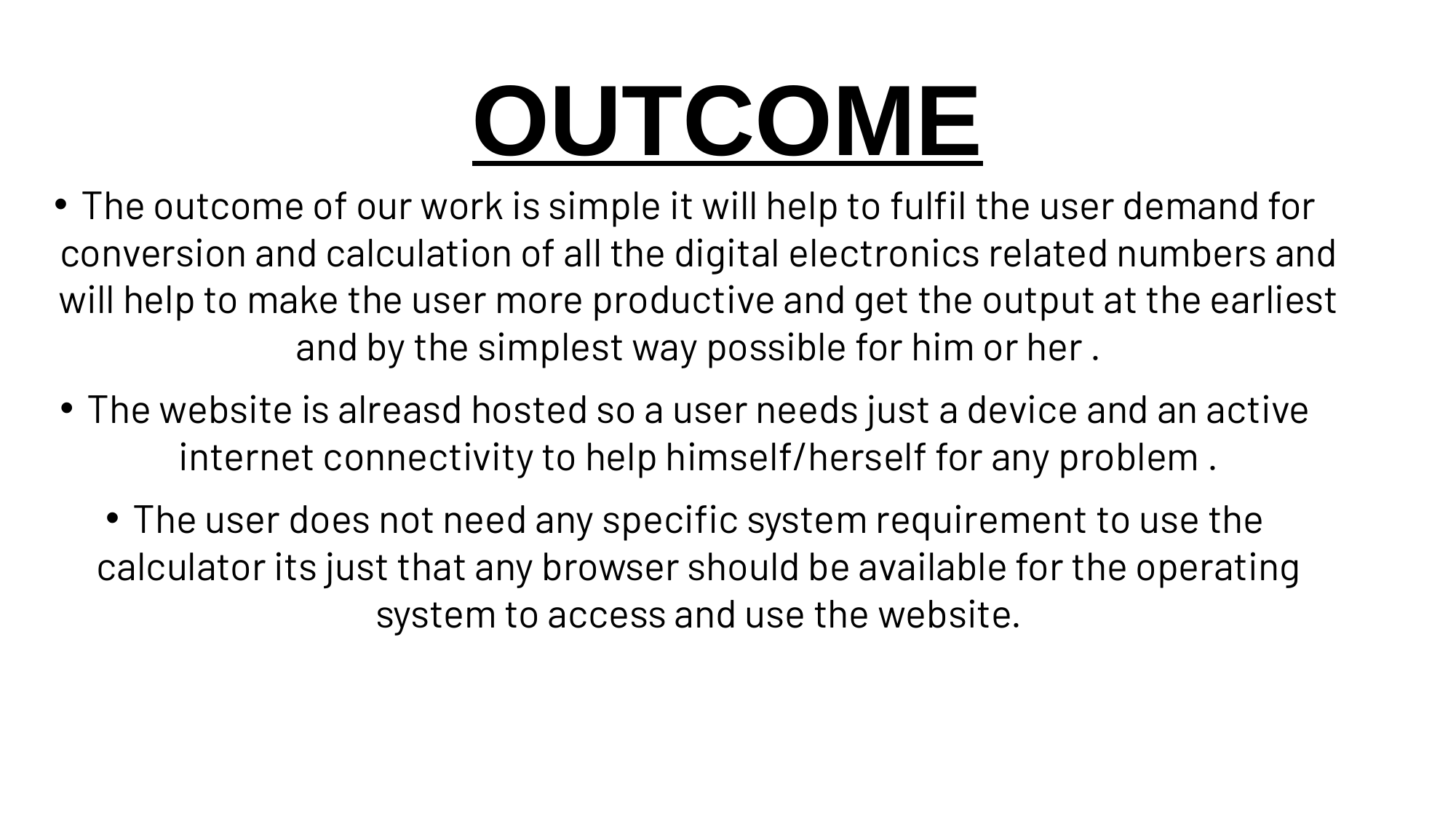

# OUTCOME
The outcome of our work is simple it will help to fulfil the user demand for conversion and calculation of all the digital electronics related numbers and will help to make the user more productive and get the output at the earliest and by the simplest way possible for him or her .
The website is alreasd hosted so a user needs just a device and an active internet connectivity to help himself/herself for any problem .
The user does not need any specific system requirement to use the calculator its just that any browser should be available for the operating system to access and use the website.